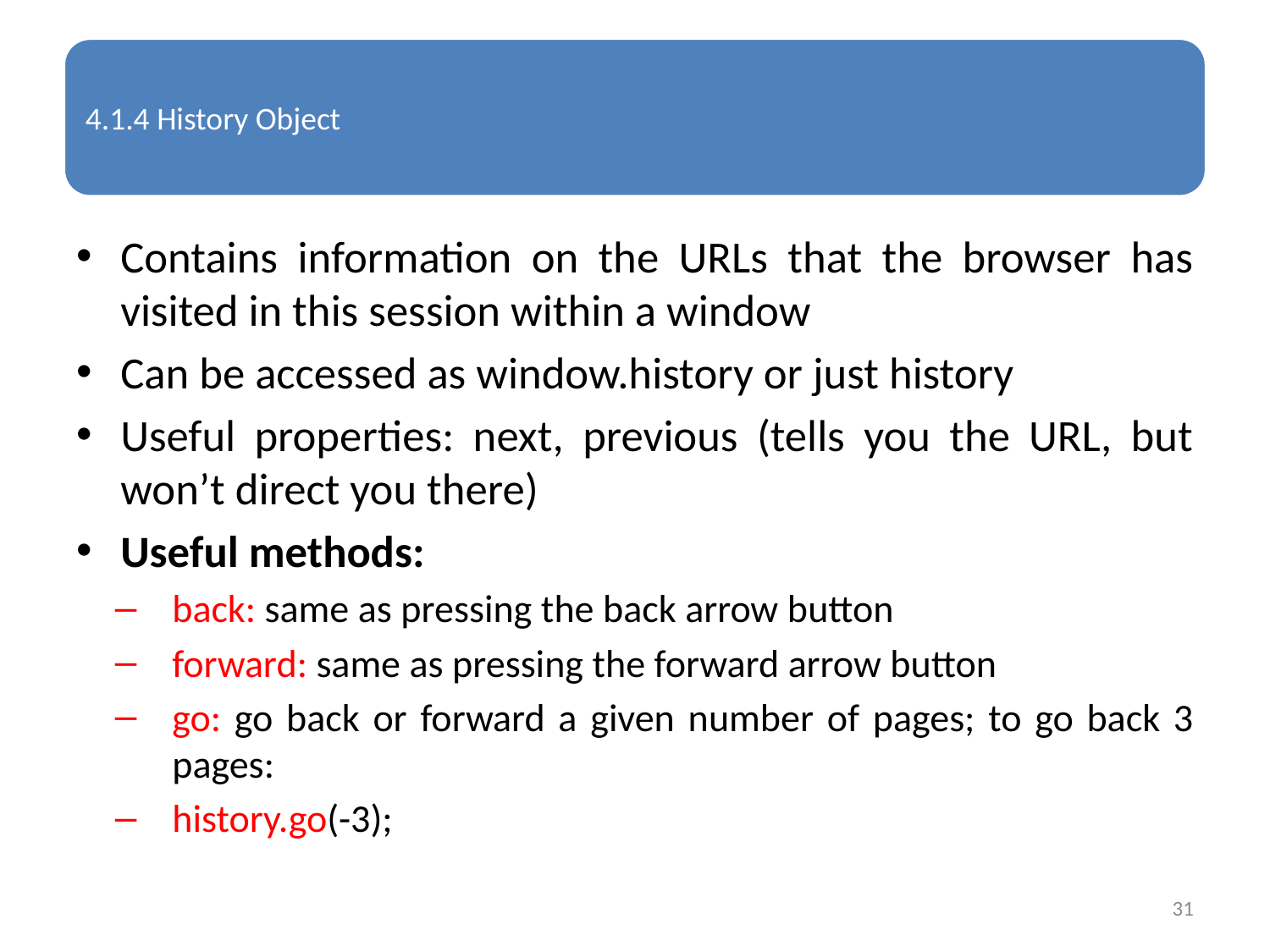

4.1.4 History Object
Contains information on the URLs that the browser has visited in this session within a window
Can be accessed as window.history or just history
Useful properties: next, previous (tells you the URL, but won’t direct you there)
Useful methods:
back: same as pressing the back arrow button
forward: same as pressing the forward arrow button
go: go back or forward a given number of pages; to go back 3 pages:
history.go(-3);

31